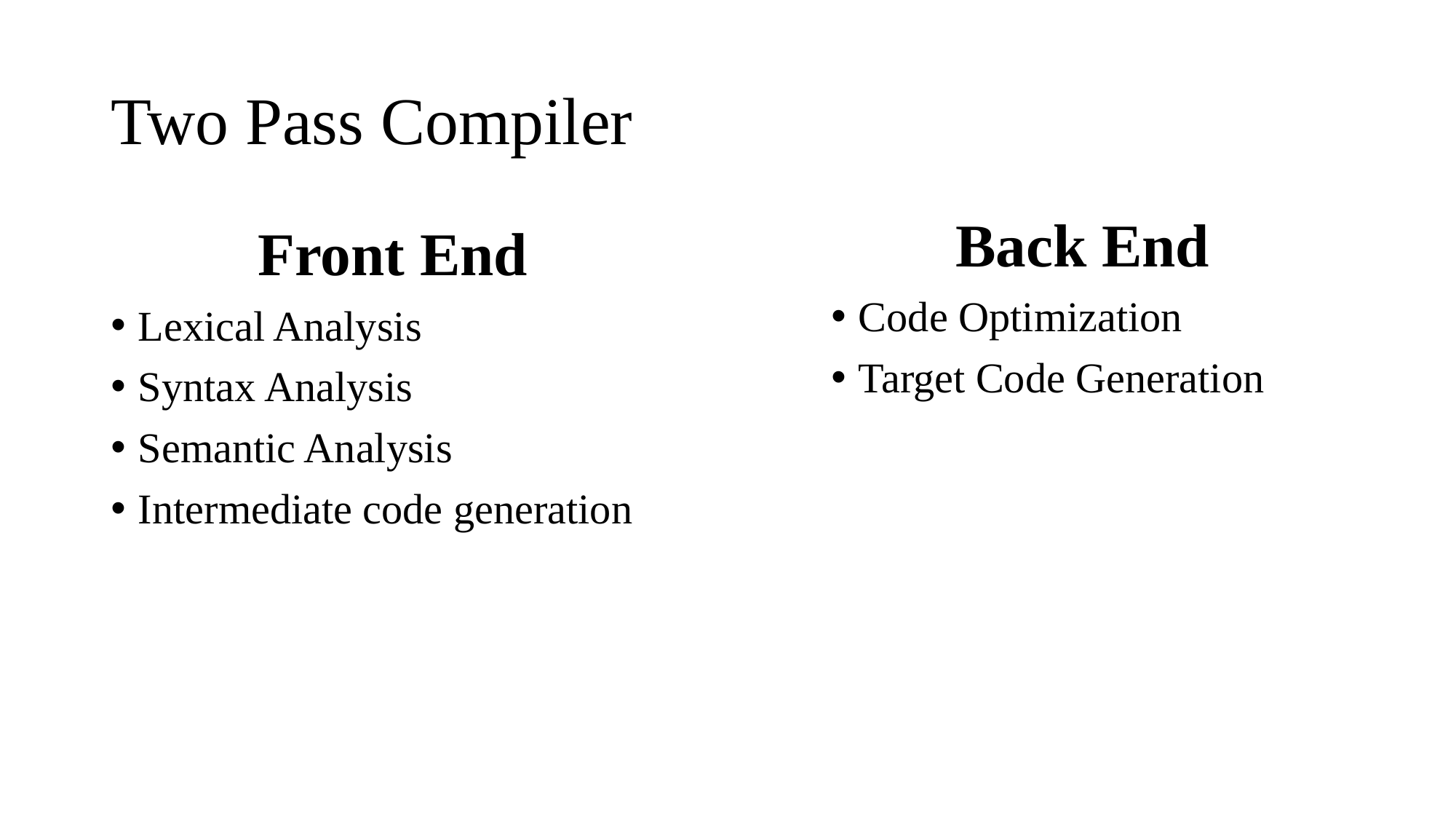

# Two Pass Compiler
Back End
Code Optimization
Target Code Generation
Front End
Lexical Analysis
Syntax Analysis
Semantic Analysis
Intermediate code generation